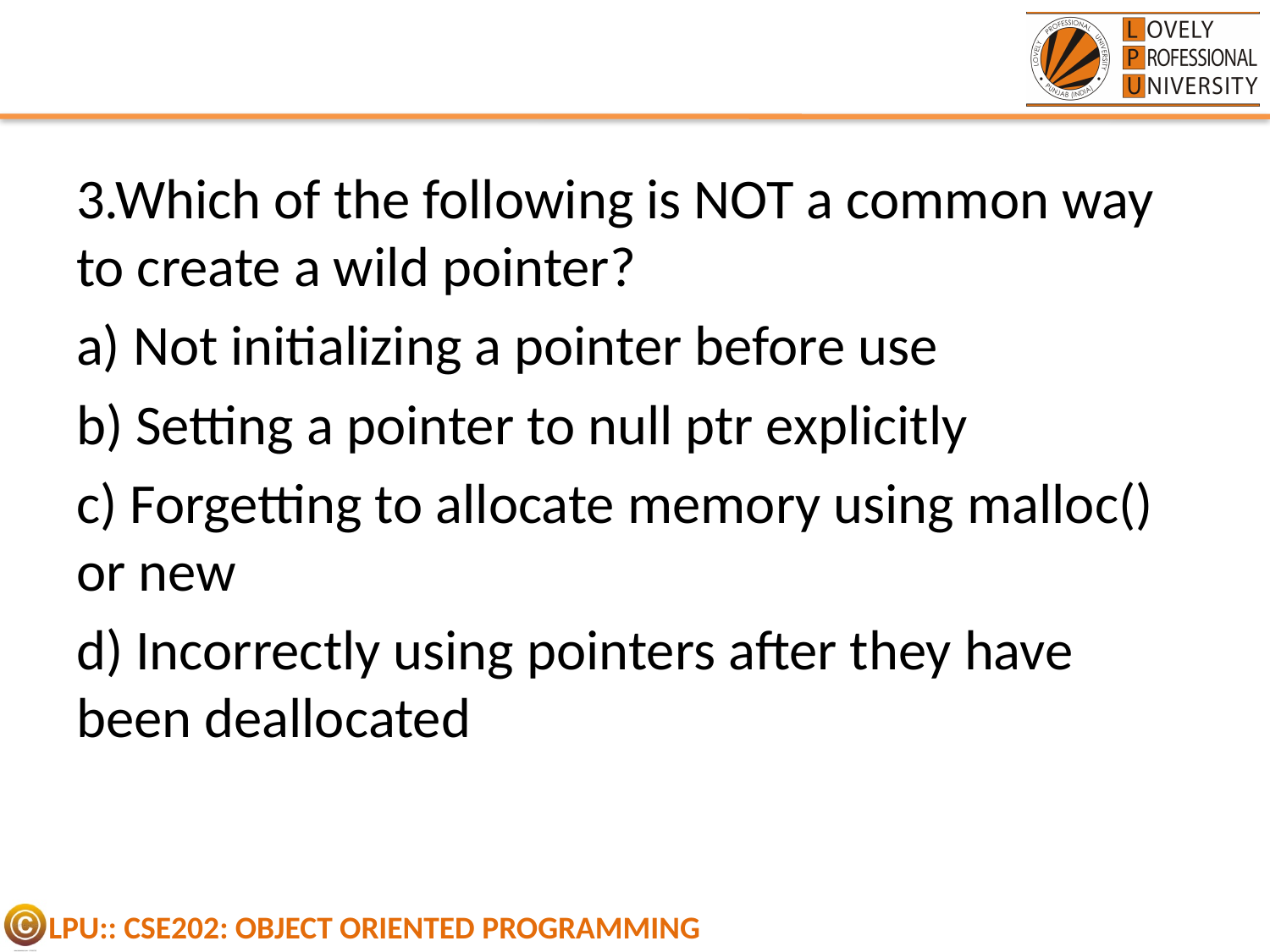

3.Which of the following is NOT a common way to create a wild pointer?
a) Not initializing a pointer before use
b) Setting a pointer to null ptr explicitly
c) Forgetting to allocate memory using malloc() or new
d) Incorrectly using pointers after they have been deallocated